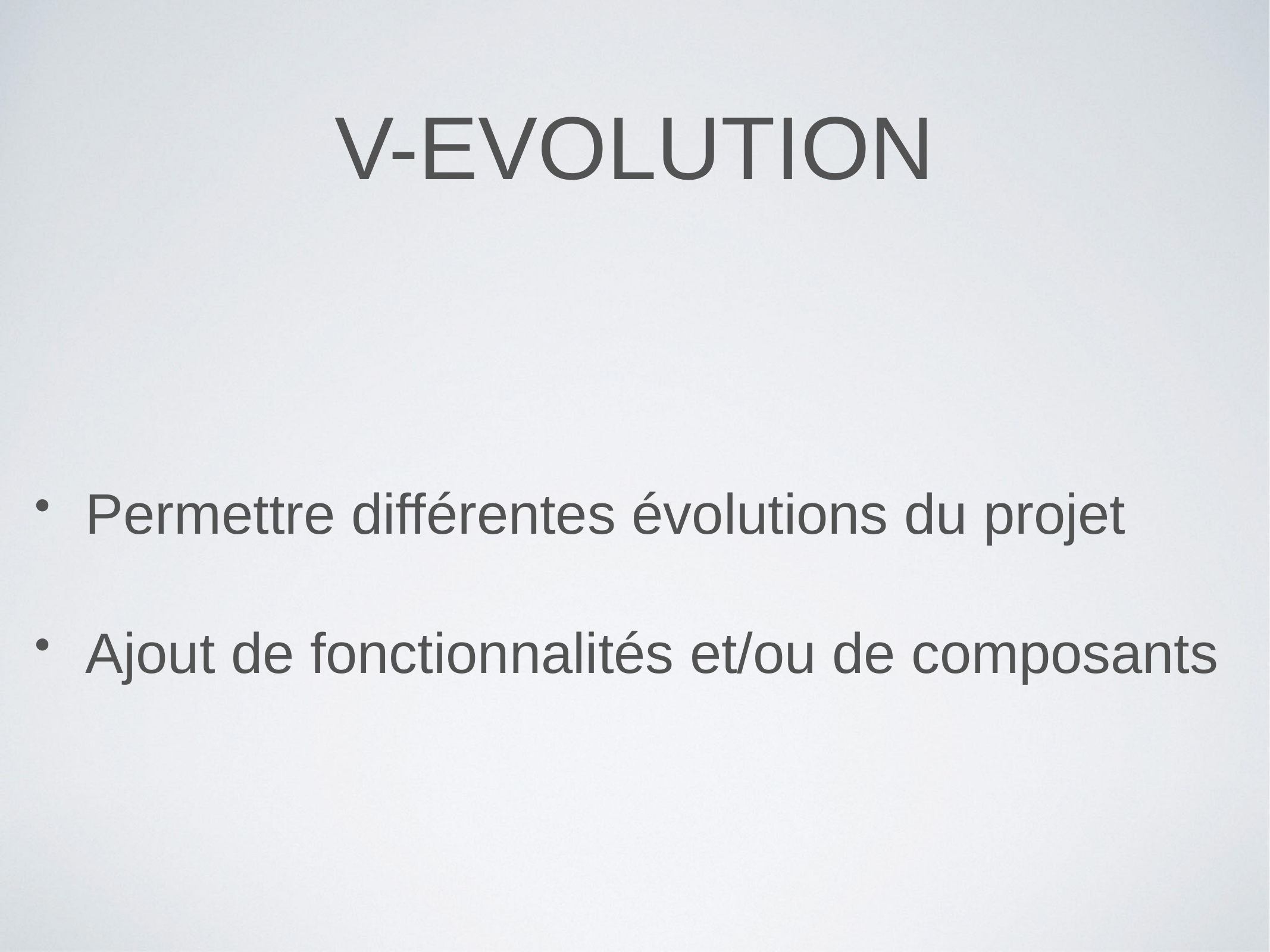

# V-EVOLUTION
Permettre différentes évolutions du projet
Ajout de fonctionnalités et/ou de composants